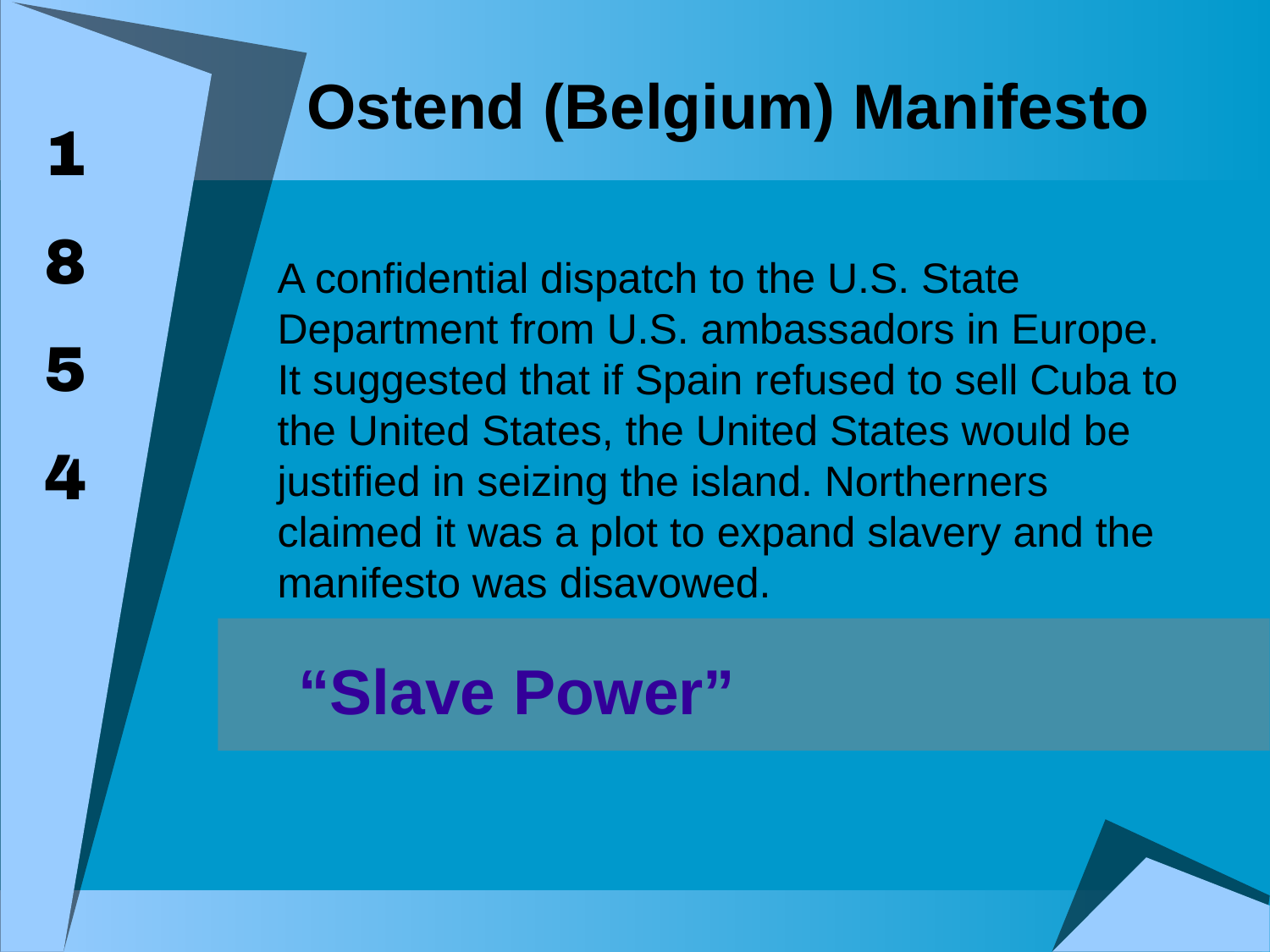

# Ostend (Belgium) Manifesto
1
8
5
4
A confidential dispatch to the U.S. State Department from U.S. ambassadors in Europe. It suggested that if Spain refused to sell Cuba to the United States, the United States would be justified in seizing the island. Northerners claimed it was a plot to expand slavery and the manifesto was disavowed.
“Slave Power”